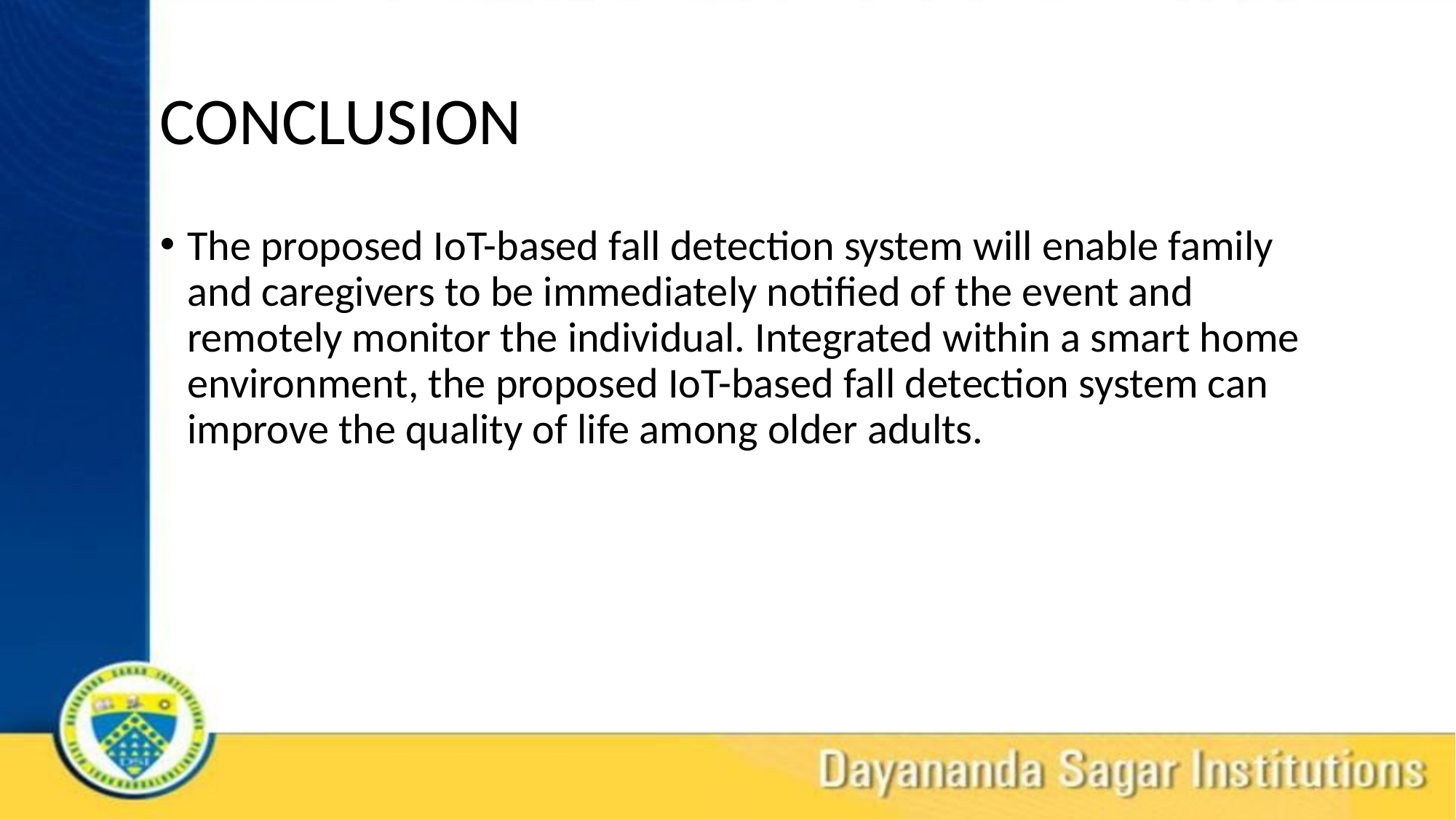

# CONCLUSION
The proposed IoT-based fall detection system will enable family and caregivers to be immediately notified of the event and remotely monitor the individual. Integrated within a smart home environment, the proposed IoT-based fall detection system can improve the quality of life among older adults.